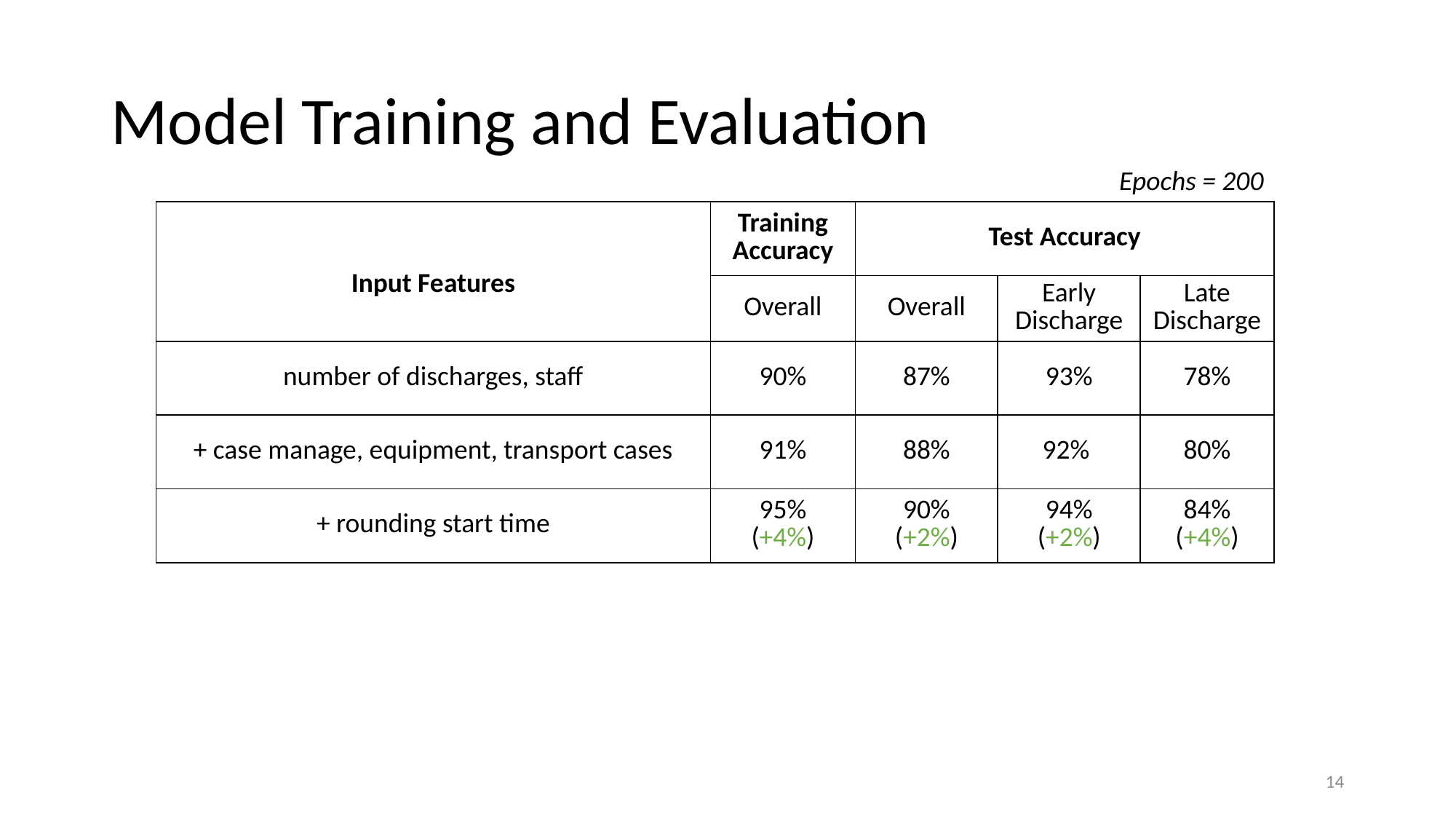

# Model Training and Evaluation
Epochs = 200
| Input Features | Training Accuracy | Test Accuracy |  |  |
| --- | --- | --- | --- | --- |
|  | Overall | Overall | Early Discharge | Late Discharge |
| number of discharges, staff | 90% | 87% | 93% | 78% |
| + case manage, equipment, transport cases | 91% | 88% | 92% | 80% |
| + rounding start time | 95% (+4%) | 90% (+2%) | 94% (+2%) | 84% (+4%) |
14